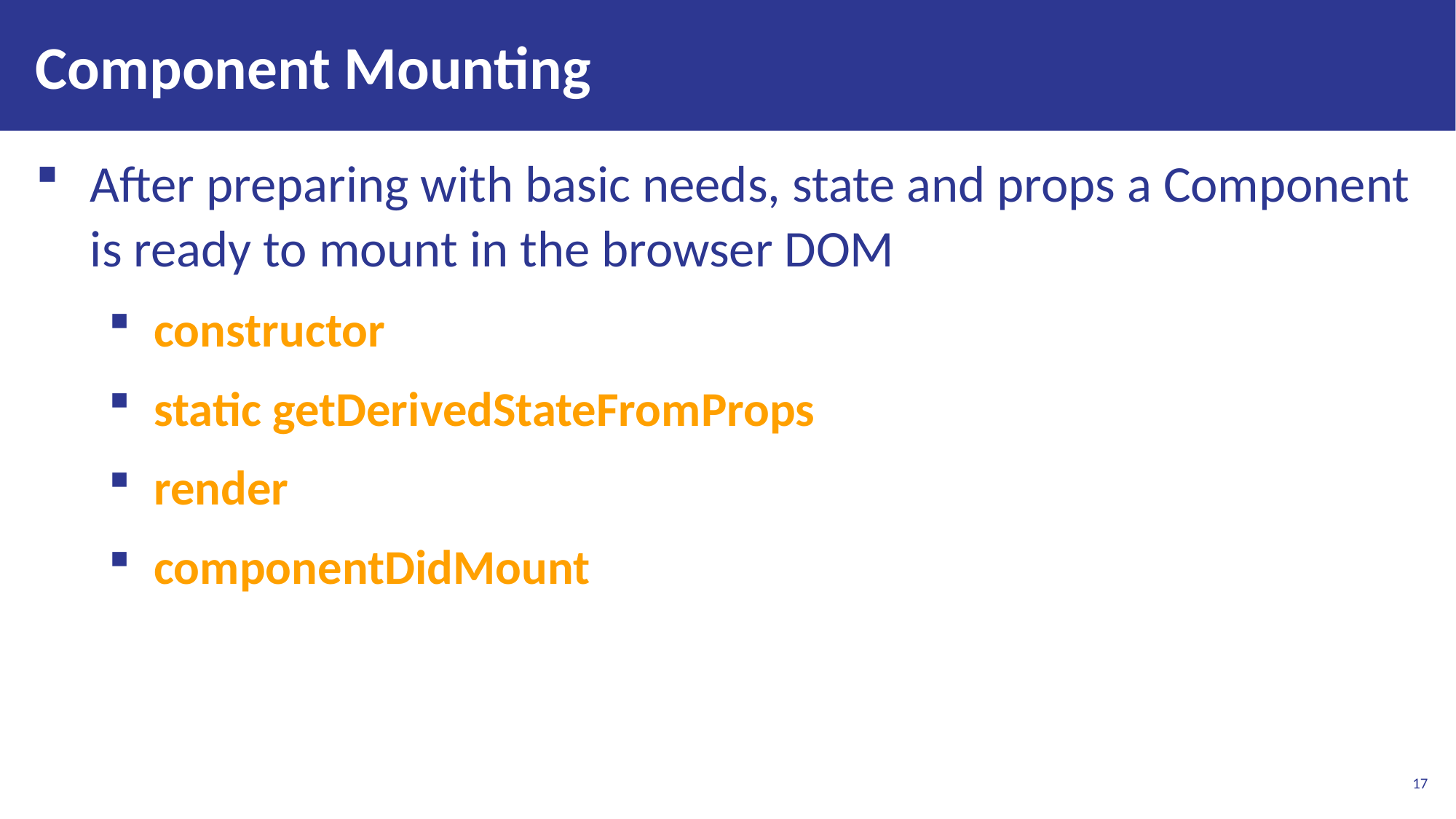

# Component Mounting
After preparing with basic needs, state and props a Component is ready to mount in the browser DOM
constructor
static getDerivedStateFromProps
render
componentDidMount
17